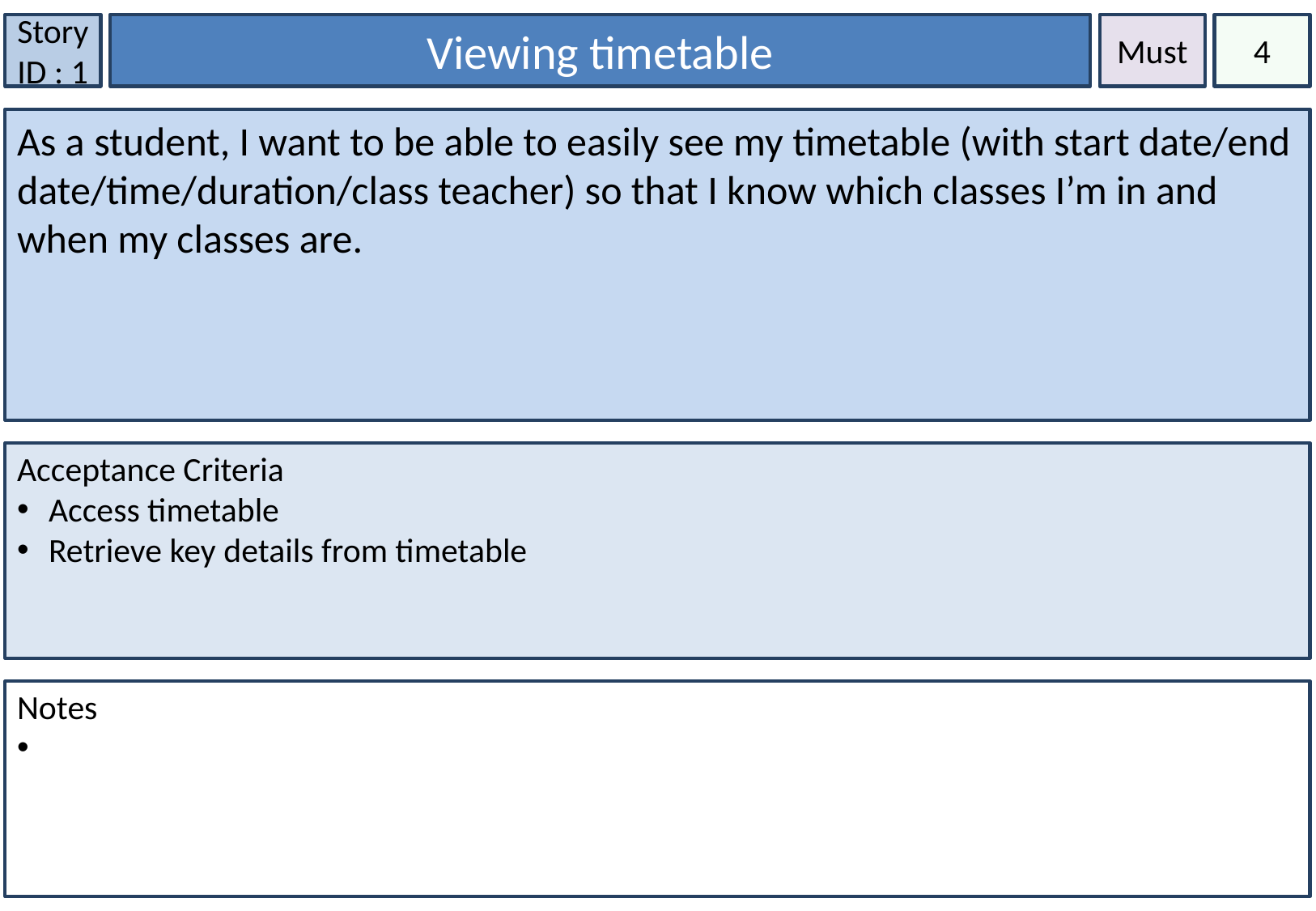

Story ID : 1
Viewing timetable
Must
4
As a student, I want to be able to easily see my timetable (with start date/end date/time/duration/class teacher) so that I know which classes I’m in and when my classes are.

Acceptance Criteria
 Access timetable
 Retrieve key details from timetable
Notes